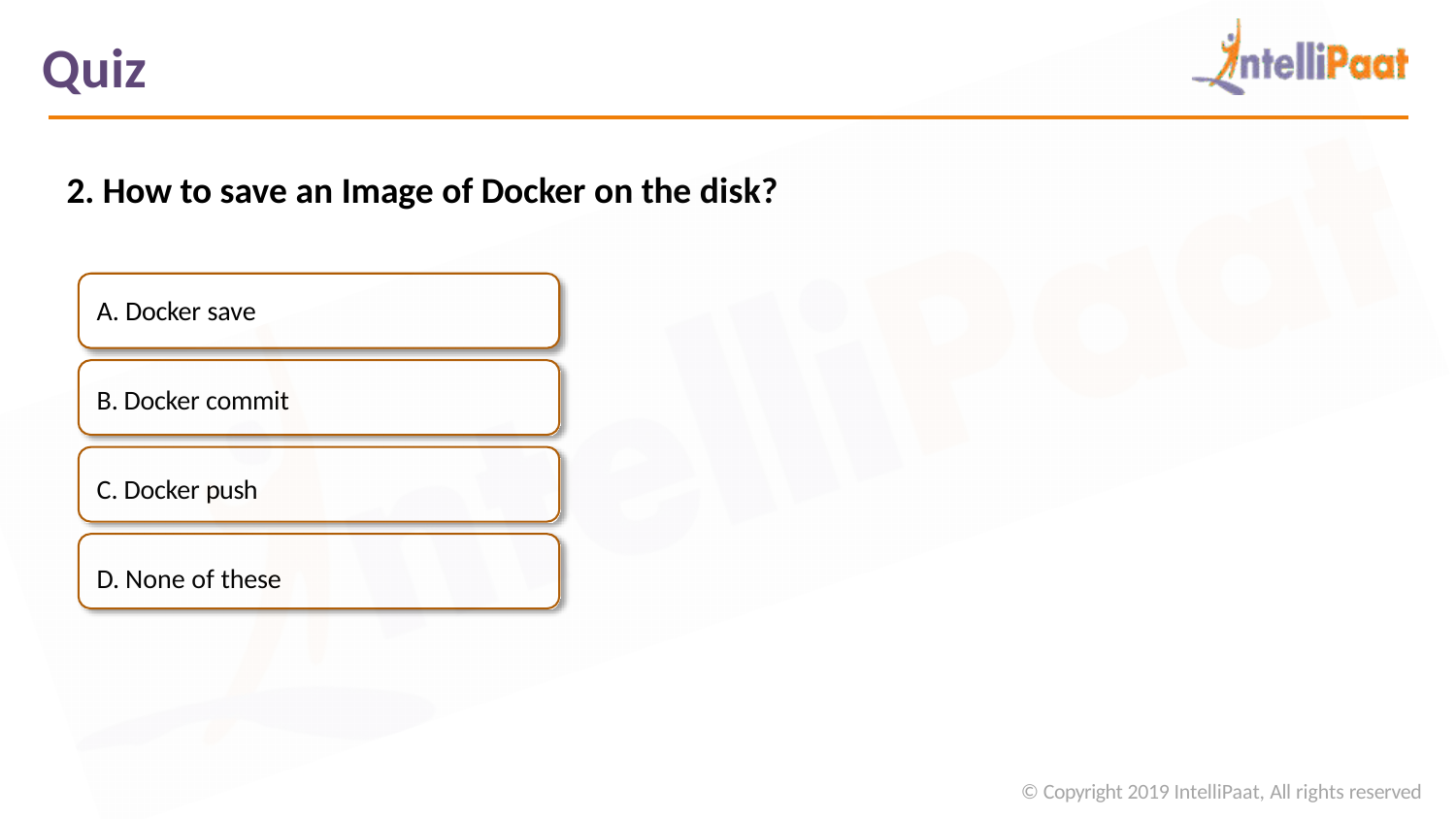

# Quiz
2. How to save an Image of Docker on the disk?

Docker save

Docker commit

Docker push

None of these

© Copyright 2019 IntelliPaat, All rights reserved